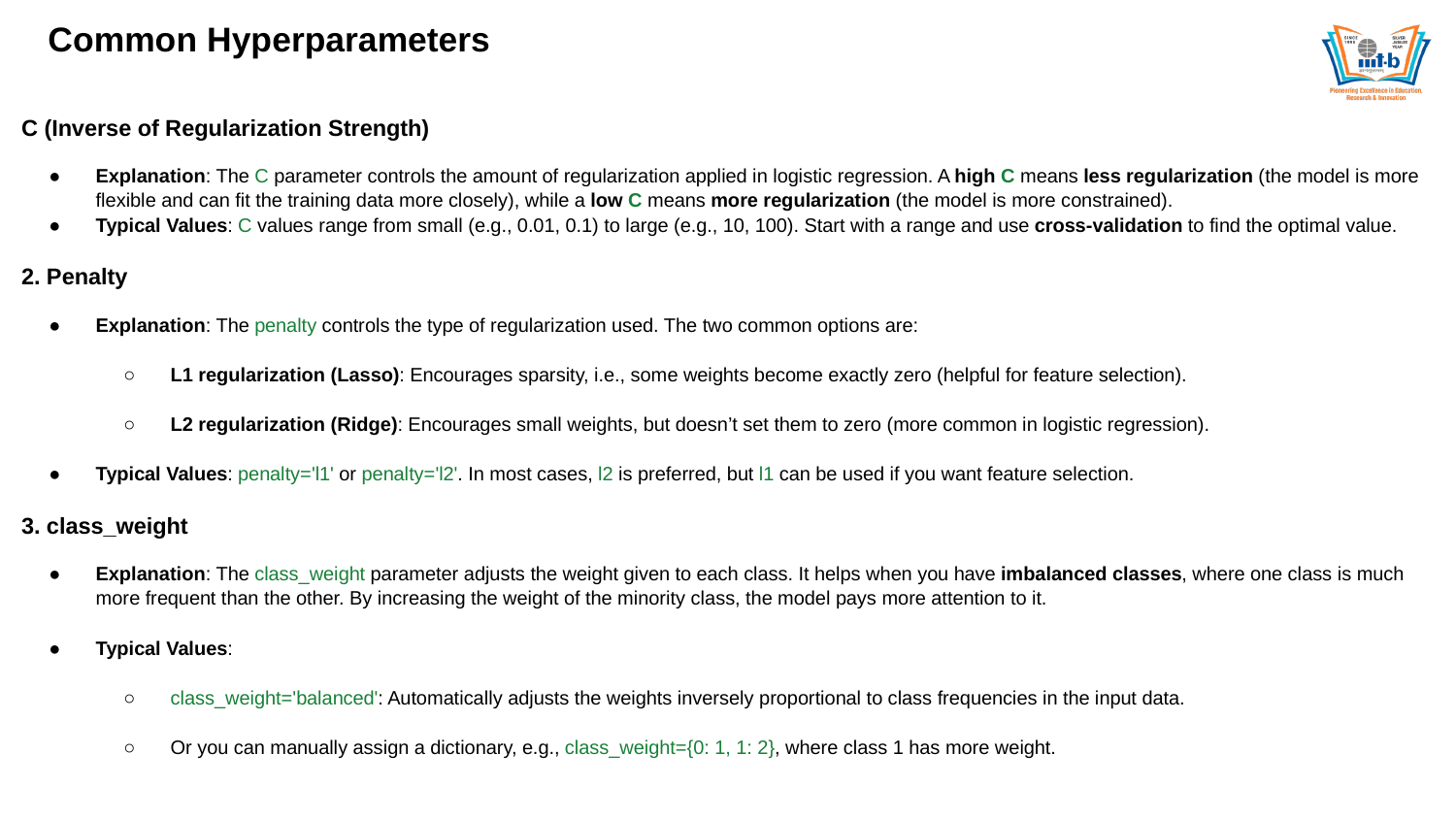

# Common Hyperparameters
C (Inverse of Regularization Strength)
Explanation: The C parameter controls the amount of regularization applied in logistic regression. A high C means less regularization (the model is more flexible and can fit the training data more closely), while a low C means more regularization (the model is more constrained).
Typical Values: C values range from small (e.g., 0.01, 0.1) to large (e.g., 10, 100). Start with a range and use cross-validation to find the optimal value.
2. Penalty
Explanation: The penalty controls the type of regularization used. The two common options are:
L1 regularization (Lasso): Encourages sparsity, i.e., some weights become exactly zero (helpful for feature selection).
L2 regularization (Ridge): Encourages small weights, but doesn’t set them to zero (more common in logistic regression).
Typical Values: penalty='l1' or penalty='l2'. In most cases, l2 is preferred, but l1 can be used if you want feature selection.
3. class_weight
Explanation: The class_weight parameter adjusts the weight given to each class. It helps when you have imbalanced classes, where one class is much more frequent than the other. By increasing the weight of the minority class, the model pays more attention to it.
Typical Values:
class_weight='balanced': Automatically adjusts the weights inversely proportional to class frequencies in the input data.
Or you can manually assign a dictionary, e.g., class_weight={0: 1, 1: 2}, where class 1 has more weight.